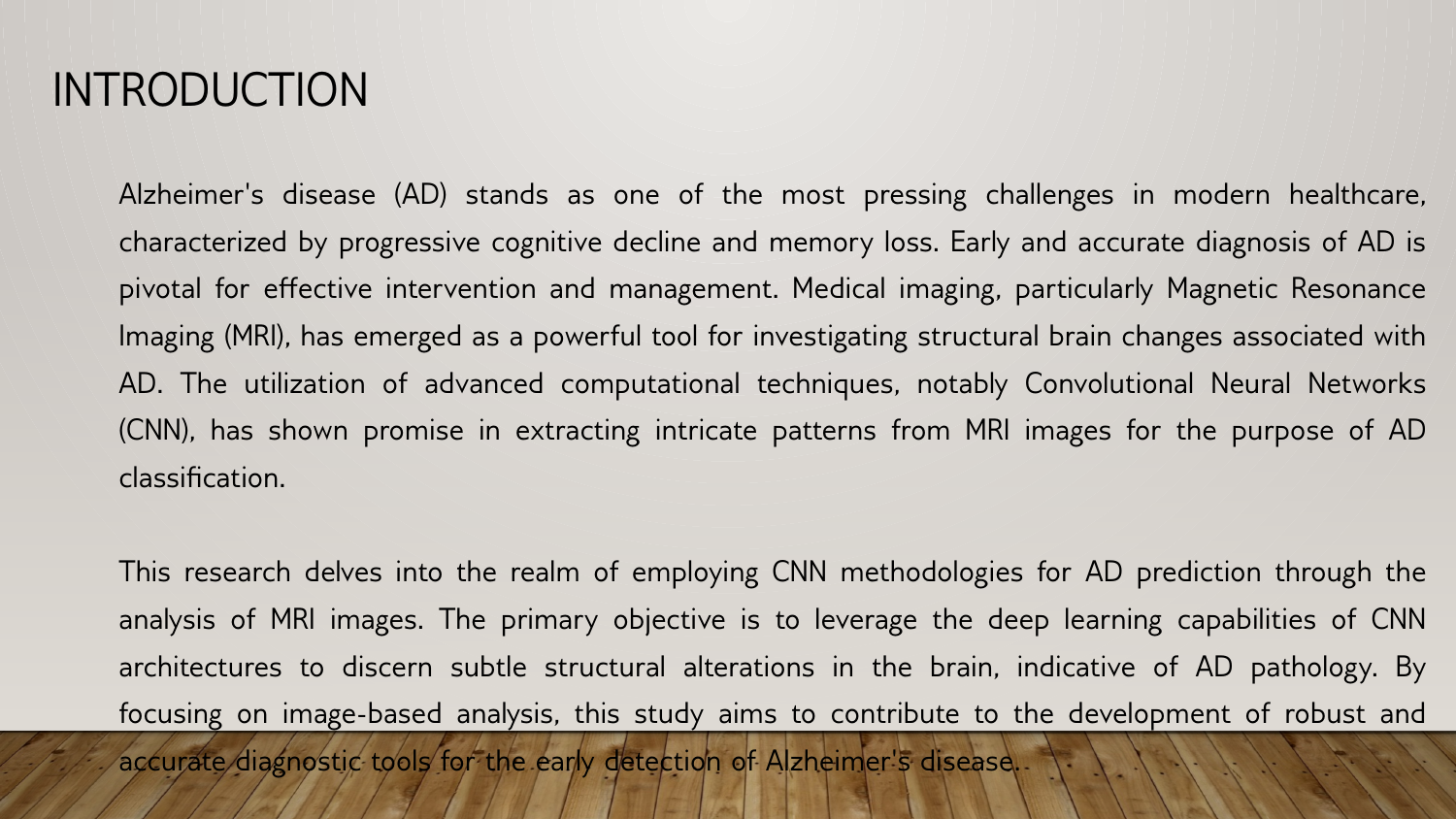

# Introduction
Alzheimer's disease (AD) stands as one of the most pressing challenges in modern healthcare, characterized by progressive cognitive decline and memory loss. Early and accurate diagnosis of AD is pivotal for effective intervention and management. Medical imaging, particularly Magnetic Resonance Imaging (MRI), has emerged as a powerful tool for investigating structural brain changes associated with AD. The utilization of advanced computational techniques, notably Convolutional Neural Networks (CNN), has shown promise in extracting intricate patterns from MRI images for the purpose of AD classification.

This research delves into the realm of employing CNN methodologies for AD prediction through the analysis of MRI images. The primary objective is to leverage the deep learning capabilities of CNN architectures to discern subtle structural alterations in the brain, indicative of AD pathology. By focusing on image-based analysis, this study aims to contribute to the development of robust and accurate diagnostic tools for the early detection of Alzheimer's disease.